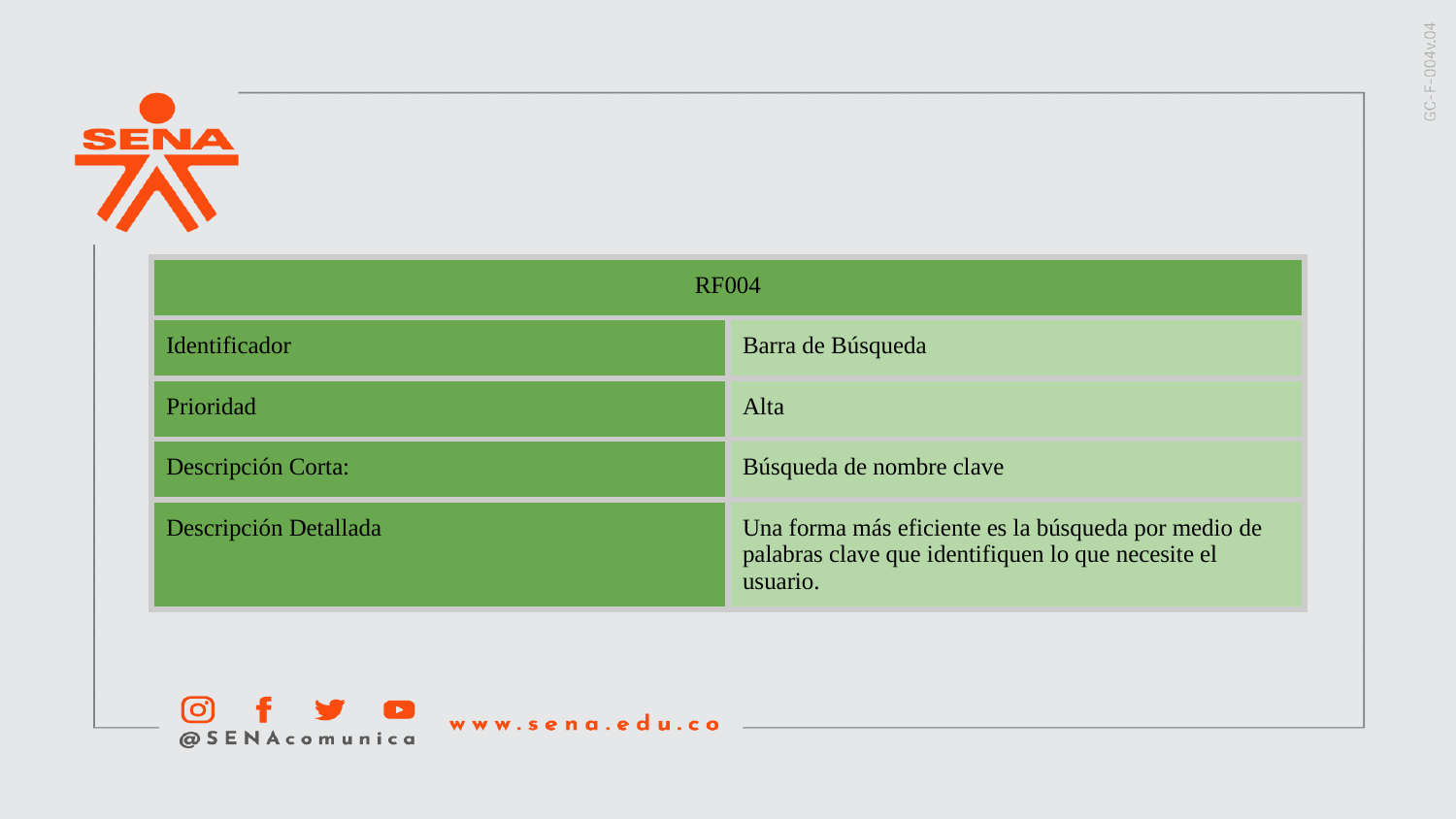

| RF004 |  |
| --- | --- |
| Identificador | Barra de Búsqueda |
| Prioridad | Alta |
| Descripción Corta: | Búsqueda de nombre clave |
| Descripción Detallada | Una forma más eficiente es la búsqueda por medio de palabras clave que identifiquen lo que necesite el usuario. |